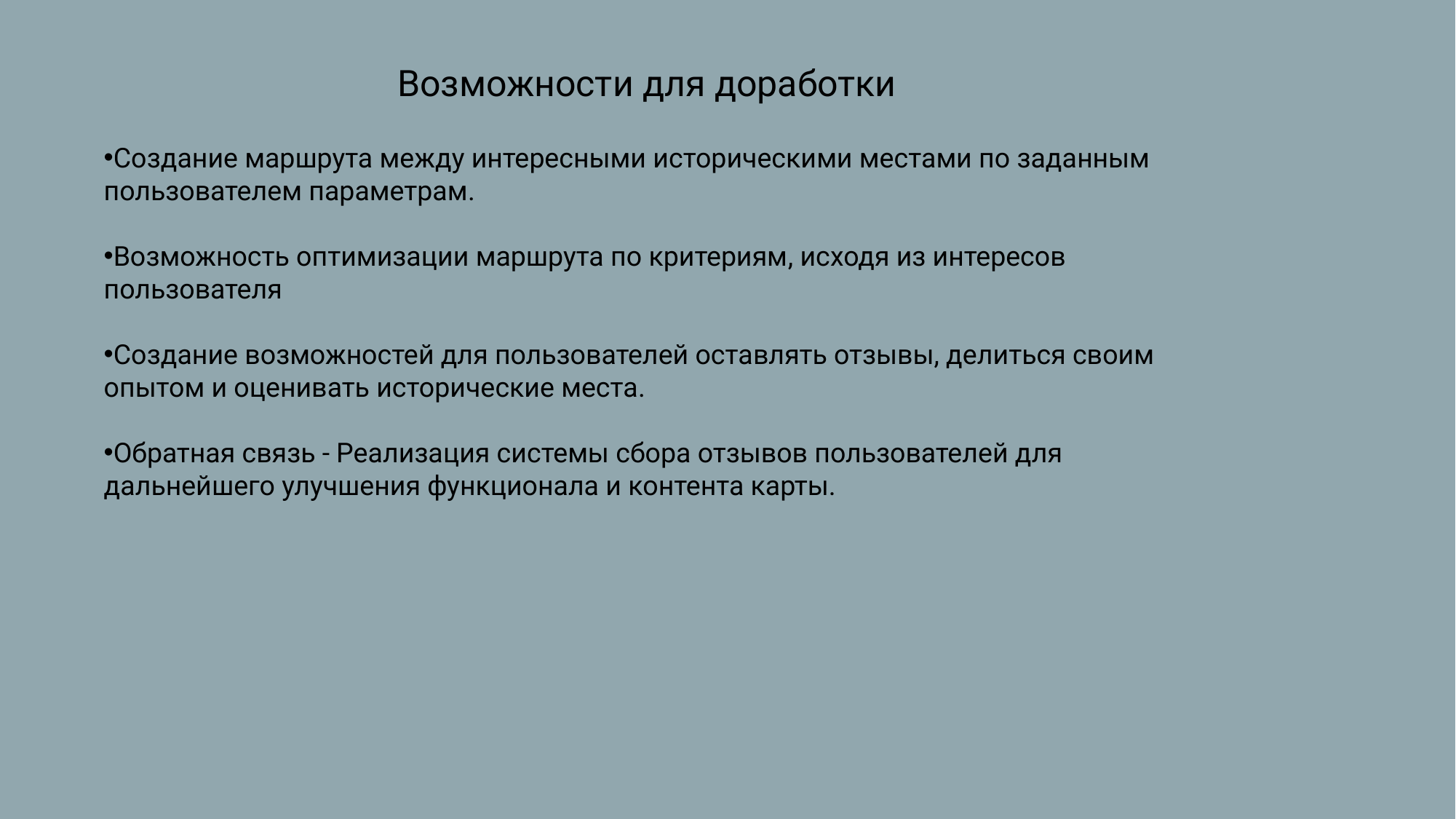

Возможности для доработки
Создание маршрута между интересными историческими местами по заданным пользователем параметрам.

Возможность оптимизации маршрута по критериям, исходя из интересов пользователя

Создание возможностей для пользователей оставлять отзывы, делиться своим опытом и оценивать исторические места.

Обратная связь - Реализация системы сбора отзывов пользователей для дальнейшего улучшения функционала и контента карты.